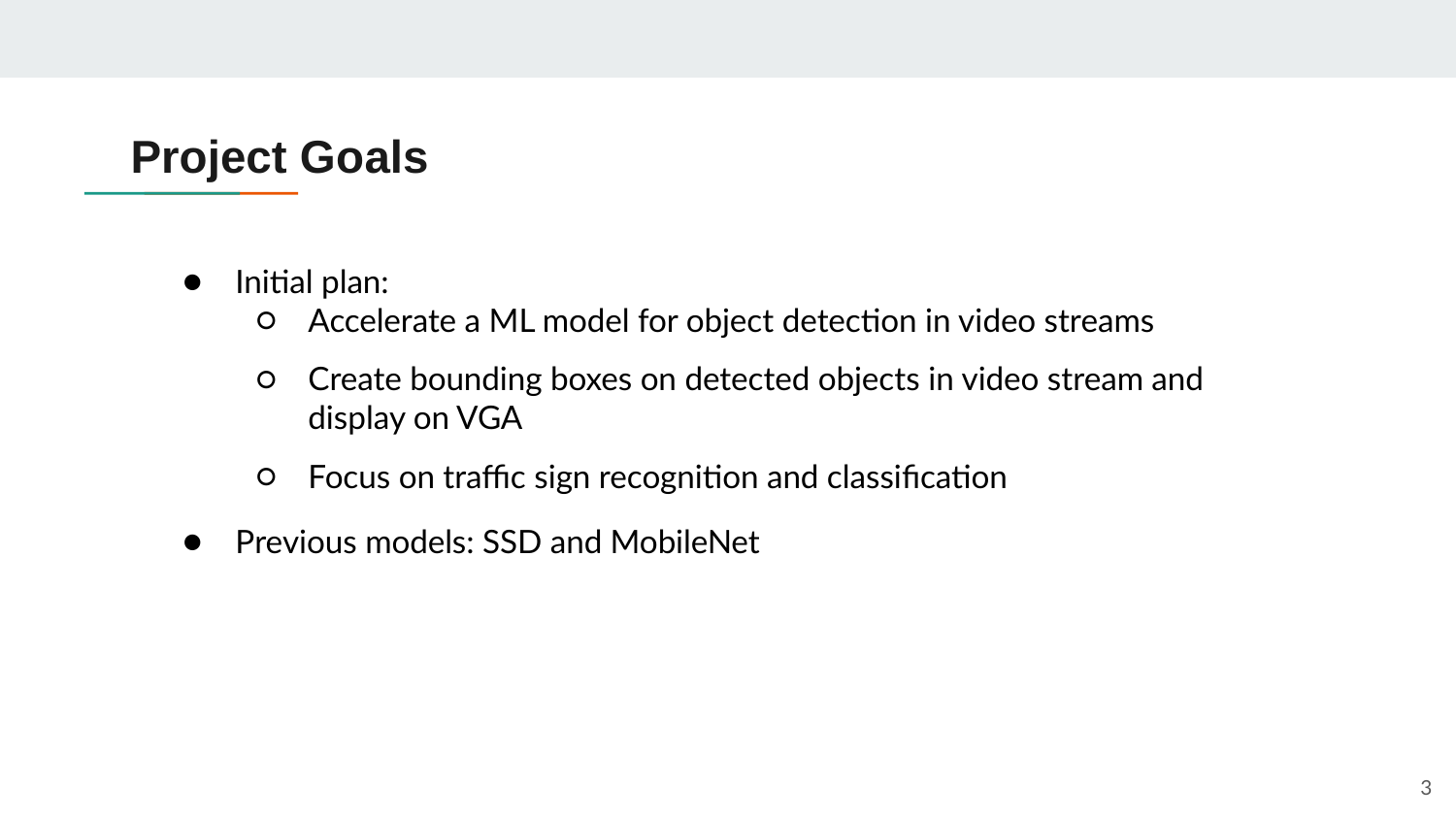

# Project Goals
Initial plan:
Accelerate a ML model for object detection in video streams
Create bounding boxes on detected objects in video stream and display on VGA
Focus on traffic sign recognition and classification
Previous models: SSD and MobileNet
3